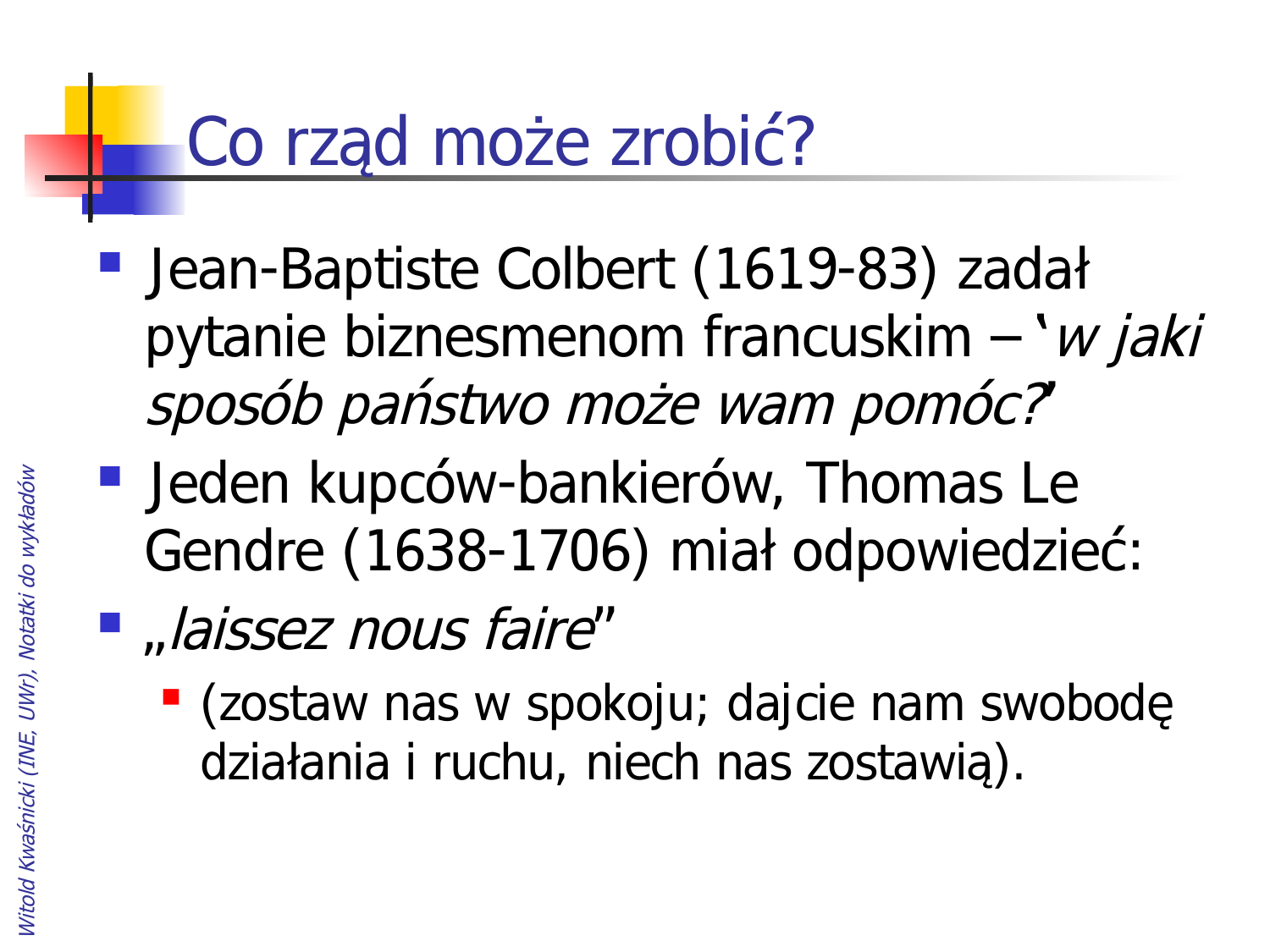

# Co rząd może zrobić?
Jean-Baptiste Colbert (1619-83) zadał pytanie biznesmenom francuskim – ‘w jaki sposób państwo może wam pomóc?’
Jeden kupców-bankierów, Thomas Le Gendre (1638-1706) miał odpowiedzieć:
„laissez nous faire”
(zostaw nas w spokoju; dajcie nam swobodę działania i ruchu, niech nas zostawią).
Witold Kwaśnicki (INE, UWr), Notatki do wykładów